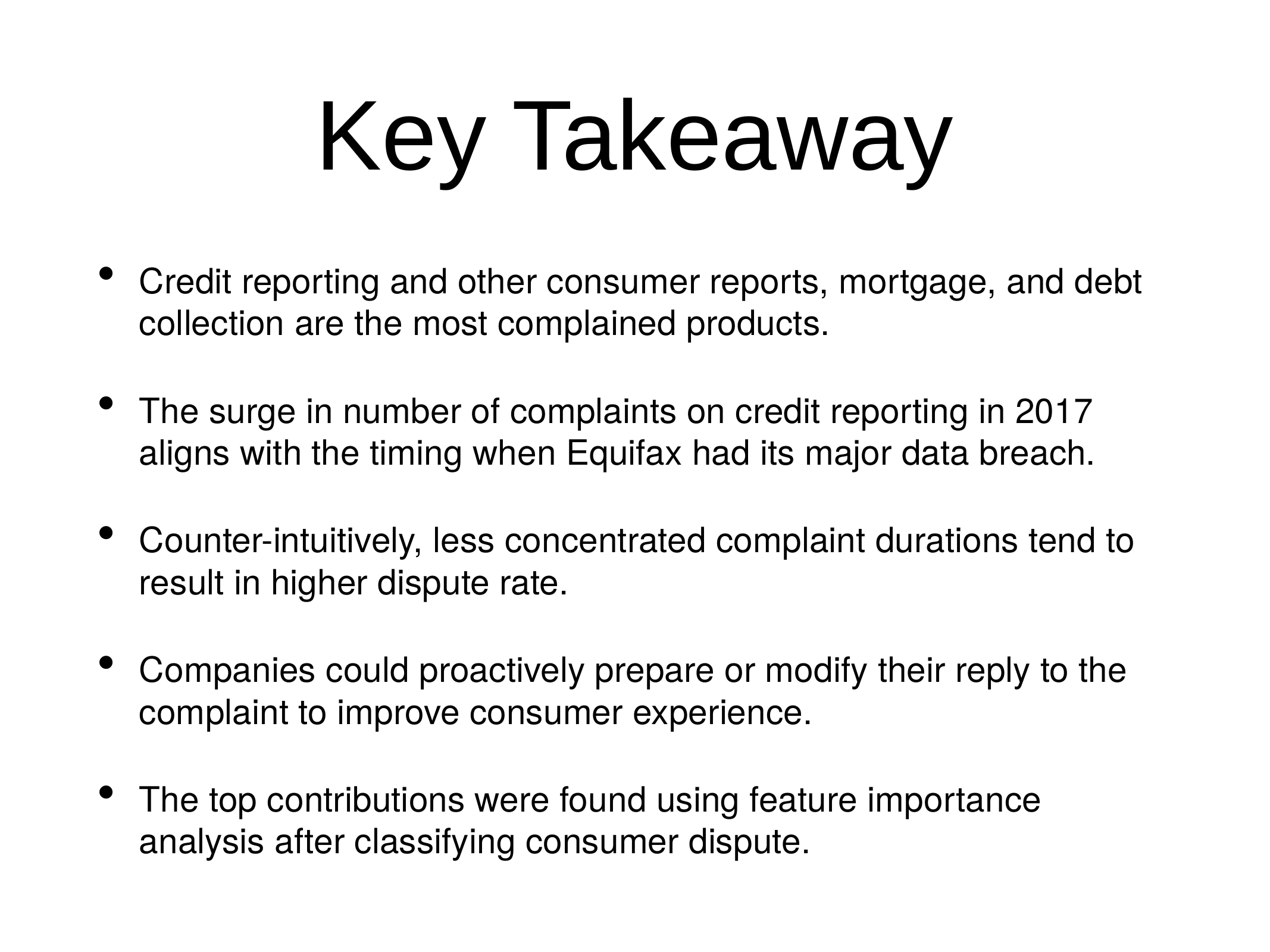

# Key Takeaway
Credit reporting and other consumer reports, mortgage, and debt collection are the most complained products.
The surge in number of complaints on credit reporting in 2017 aligns with the timing when Equifax had its major data breach.
Counter-intuitively, less concentrated complaint durations tend to result in higher dispute rate.
Companies could proactively prepare or modify their reply to the complaint to improve consumer experience.
The top contributions were found using feature importance analysis after classifying consumer dispute.